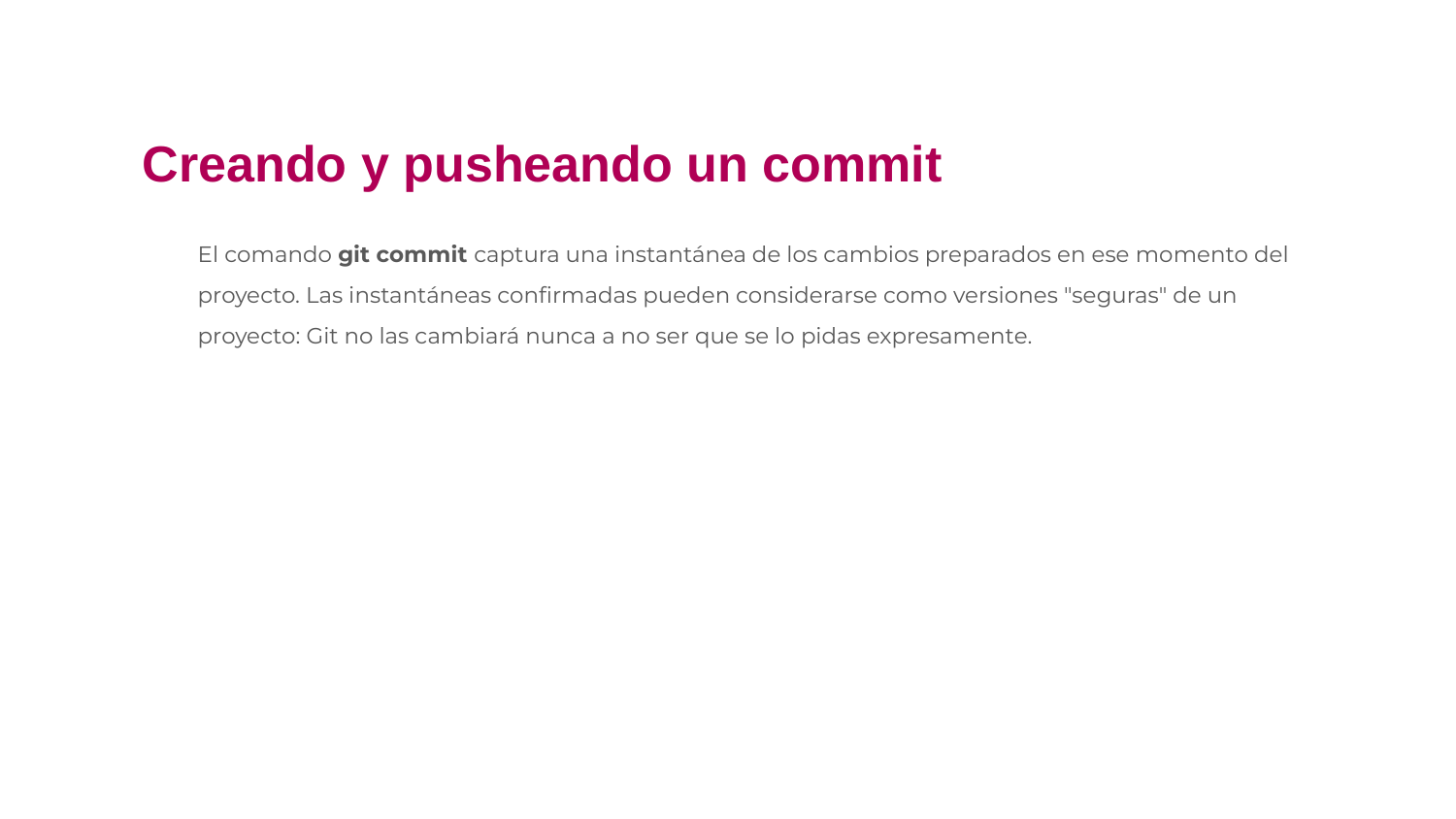

Creando y pusheando un commit
El comando git commit captura una instantánea de los cambios preparados en ese momento del proyecto. Las instantáneas confirmadas pueden considerarse como versiones "seguras" de un proyecto: Git no las cambiará nunca a no ser que se lo pidas expresamente.